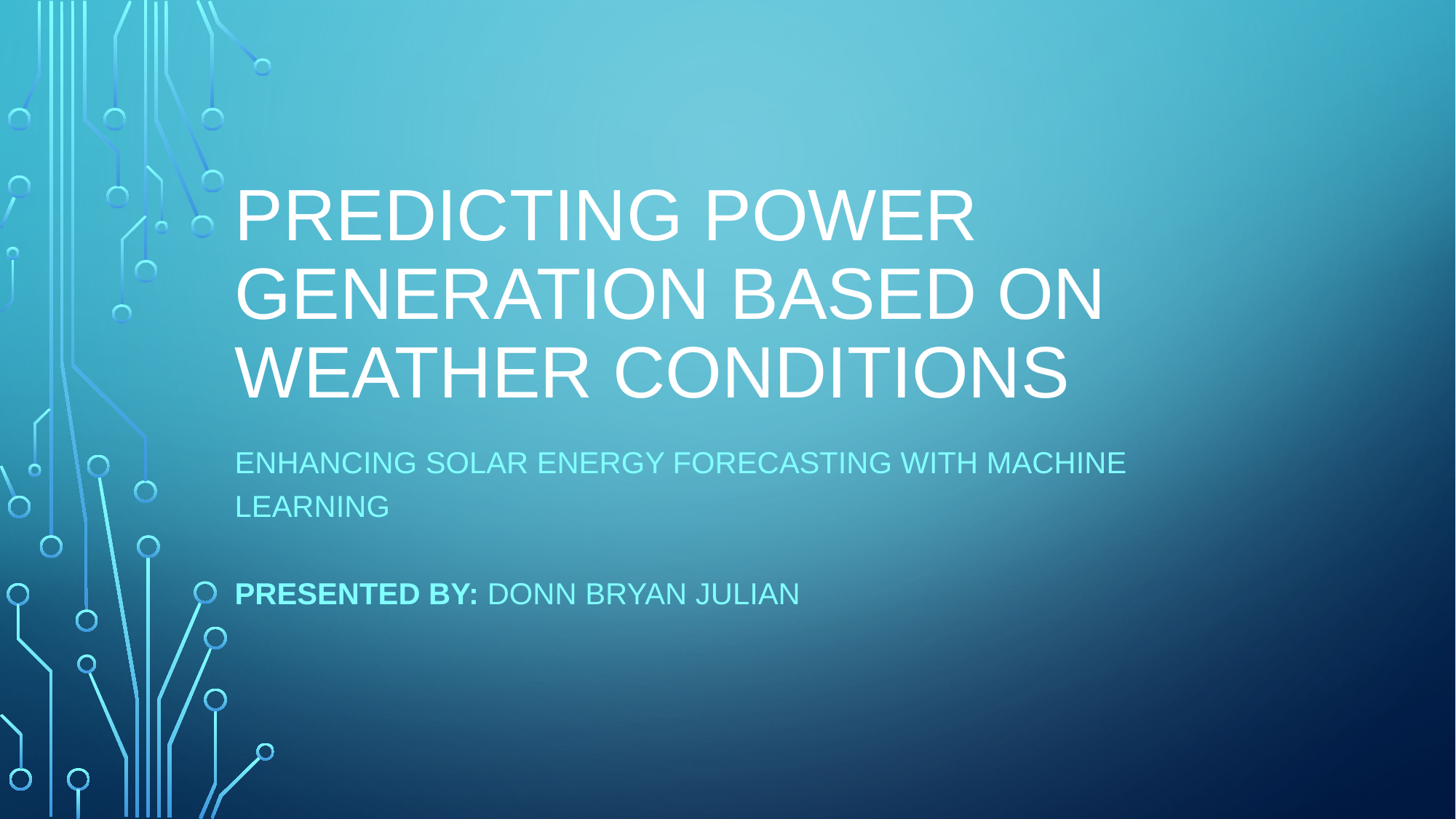

# Predicting Power Generation Based on Weather Conditions
Enhancing Solar Energy Forecasting with Machine Learning
Presented by: Donn Bryan Julian